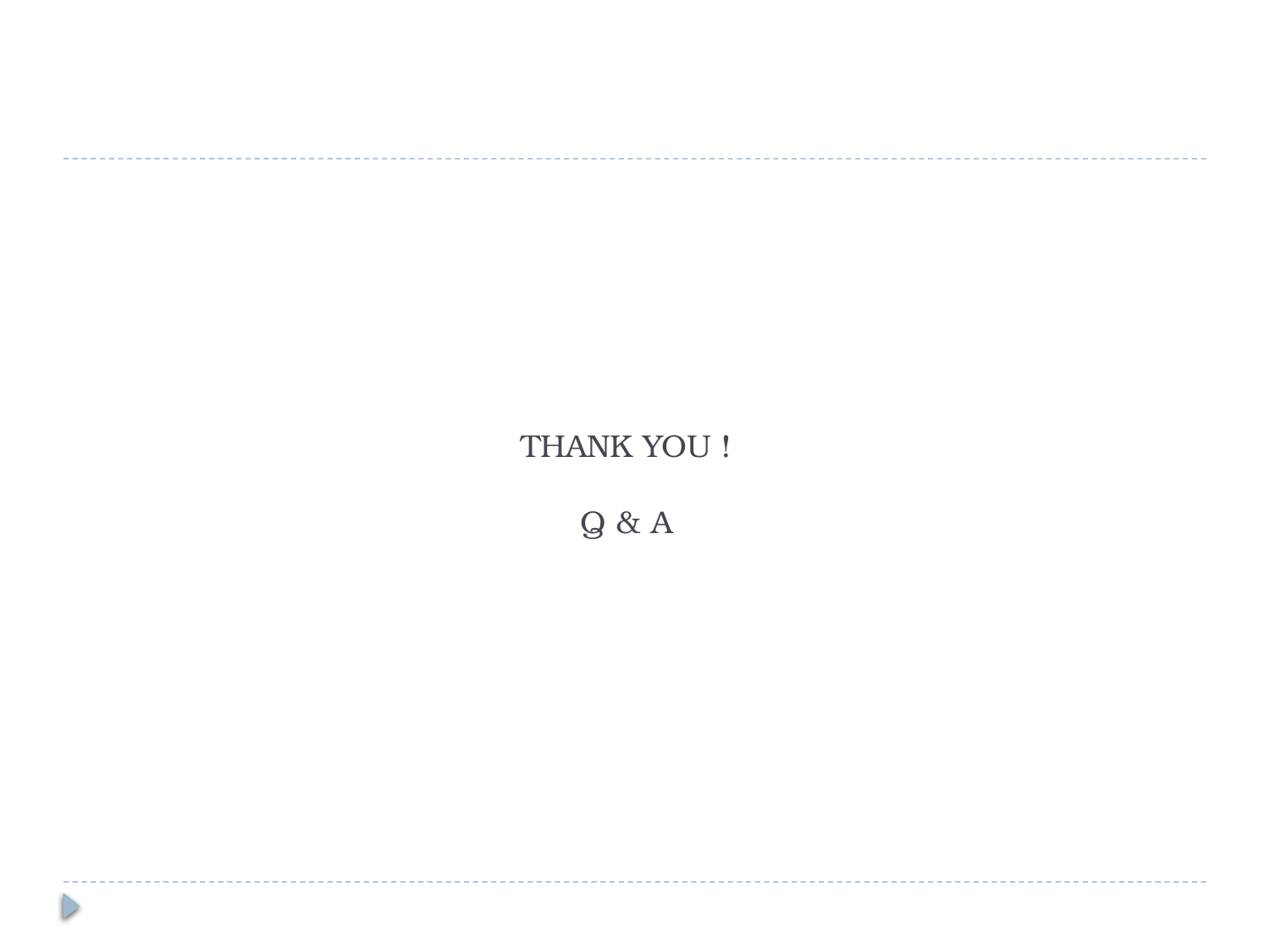

# THANK YOU ! Q & A